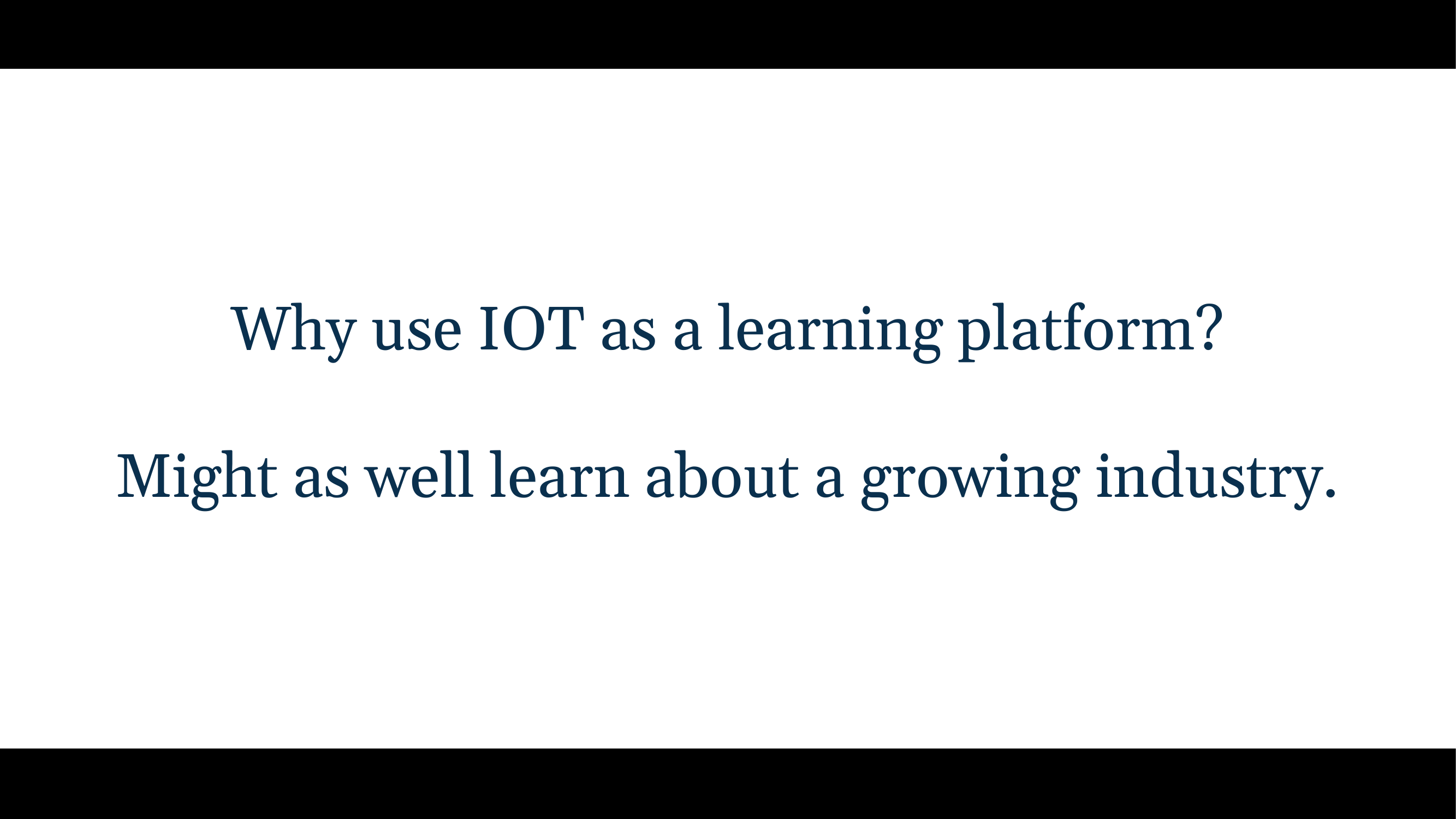

# Why use IOT as a learning platform?

Might as well learn about a growing industry.